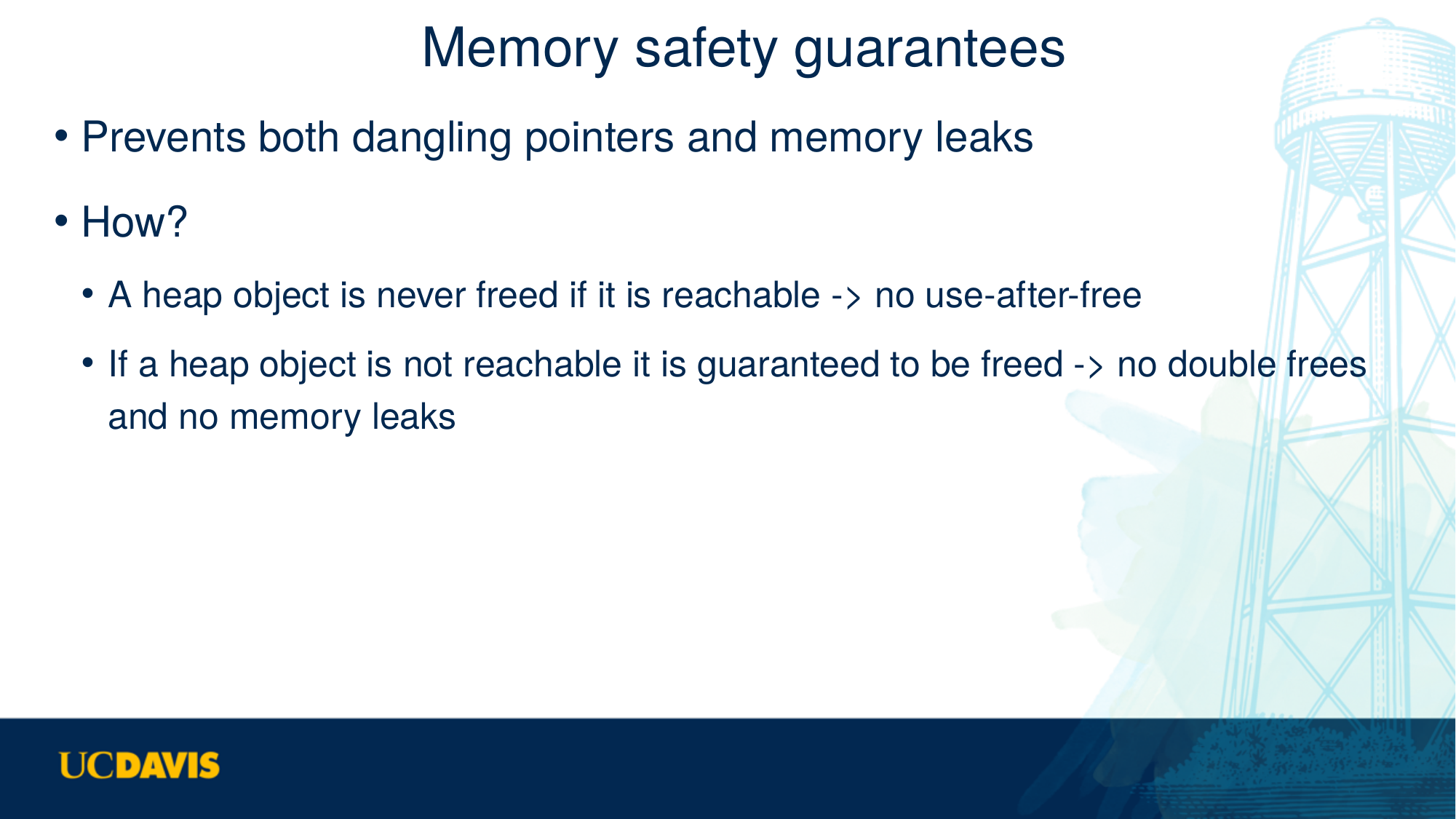

# Memory safety guarantees
Prevents both dangling pointers and memory leaks
How?
A heap object is never freed if it is reachable -> no use-after-free
If a heap object is not reachable it is guaranteed to be freed -> no double frees and no memory leaks